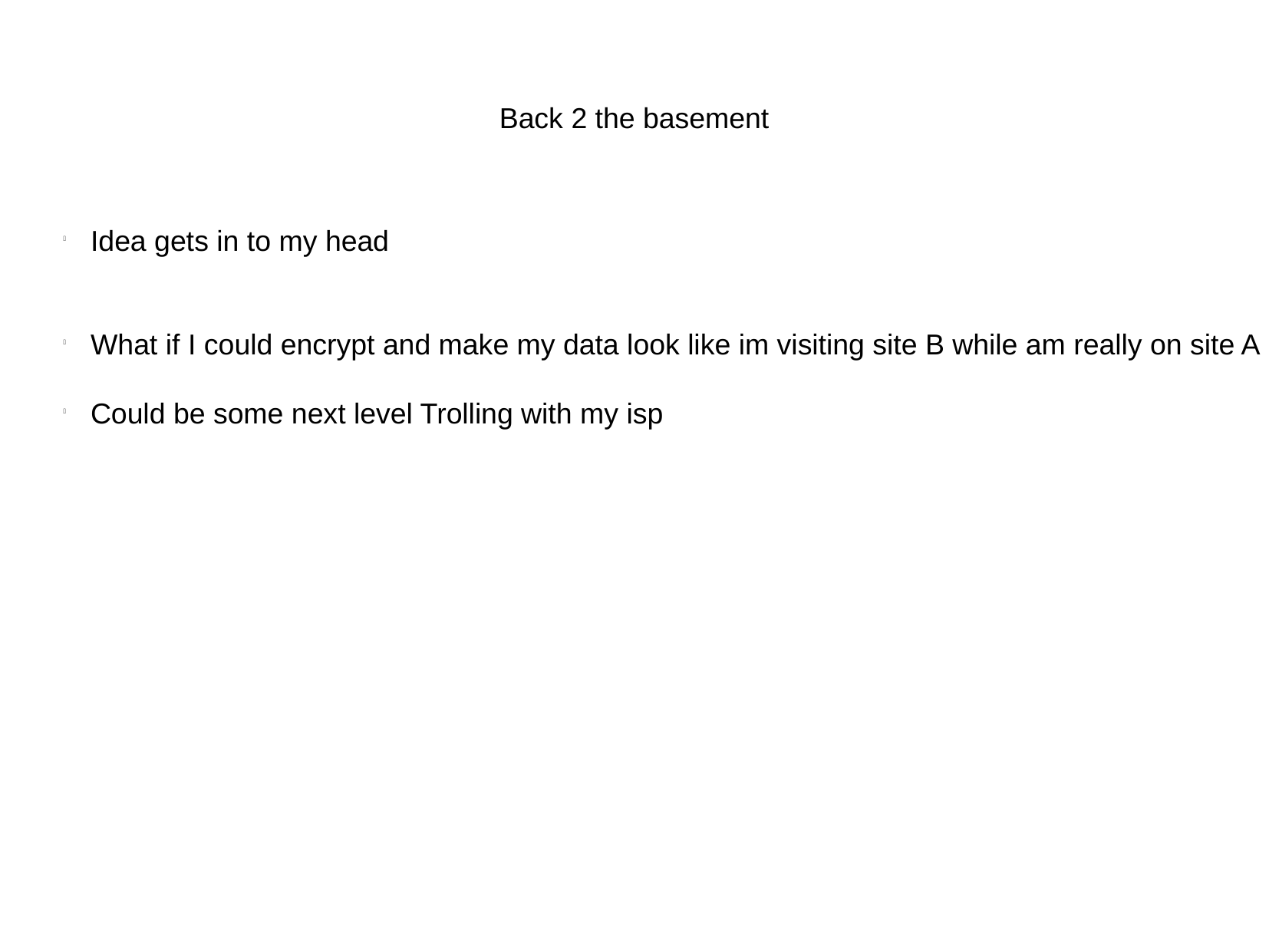

Back 2 the basement
Idea gets in to my head

What if I could encrypt and make my data look like im visiting site B while am really on site A

Could be some next level Trolling with my isp